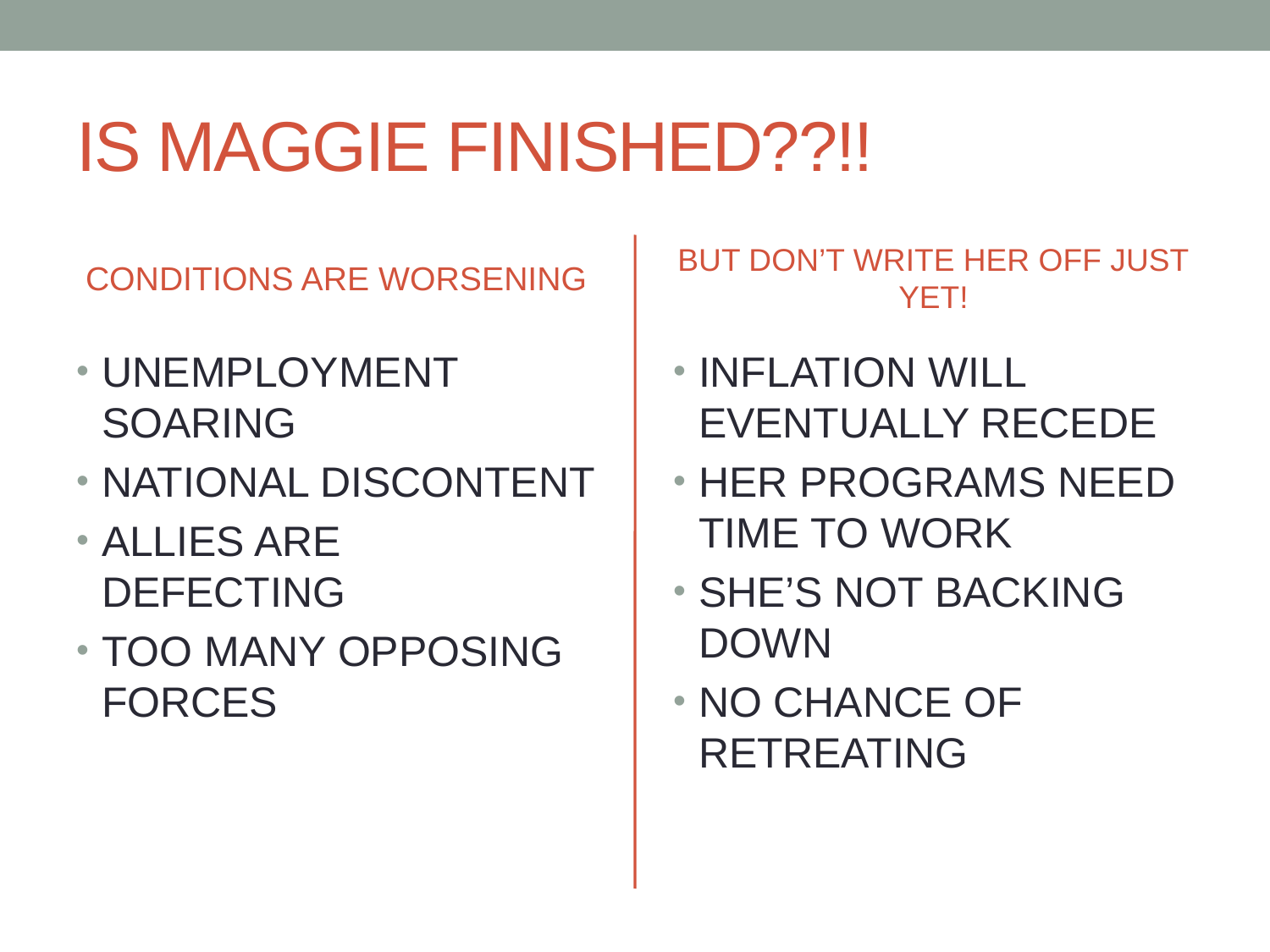

# IS MAGGIE FINISHED??!!
CONDITIONS ARE WORSENING
BUT DON’T WRITE HER OFF JUST YET!
UNEMPLOYMENT SOARING
NATIONAL DISCONTENT
ALLIES ARE DEFECTING
TOO MANY OPPOSING FORCES
INFLATION WILL EVENTUALLY RECEDE
HER PROGRAMS NEED TIME TO WORK
SHE’S NOT BACKING DOWN
NO CHANCE OF RETREATING